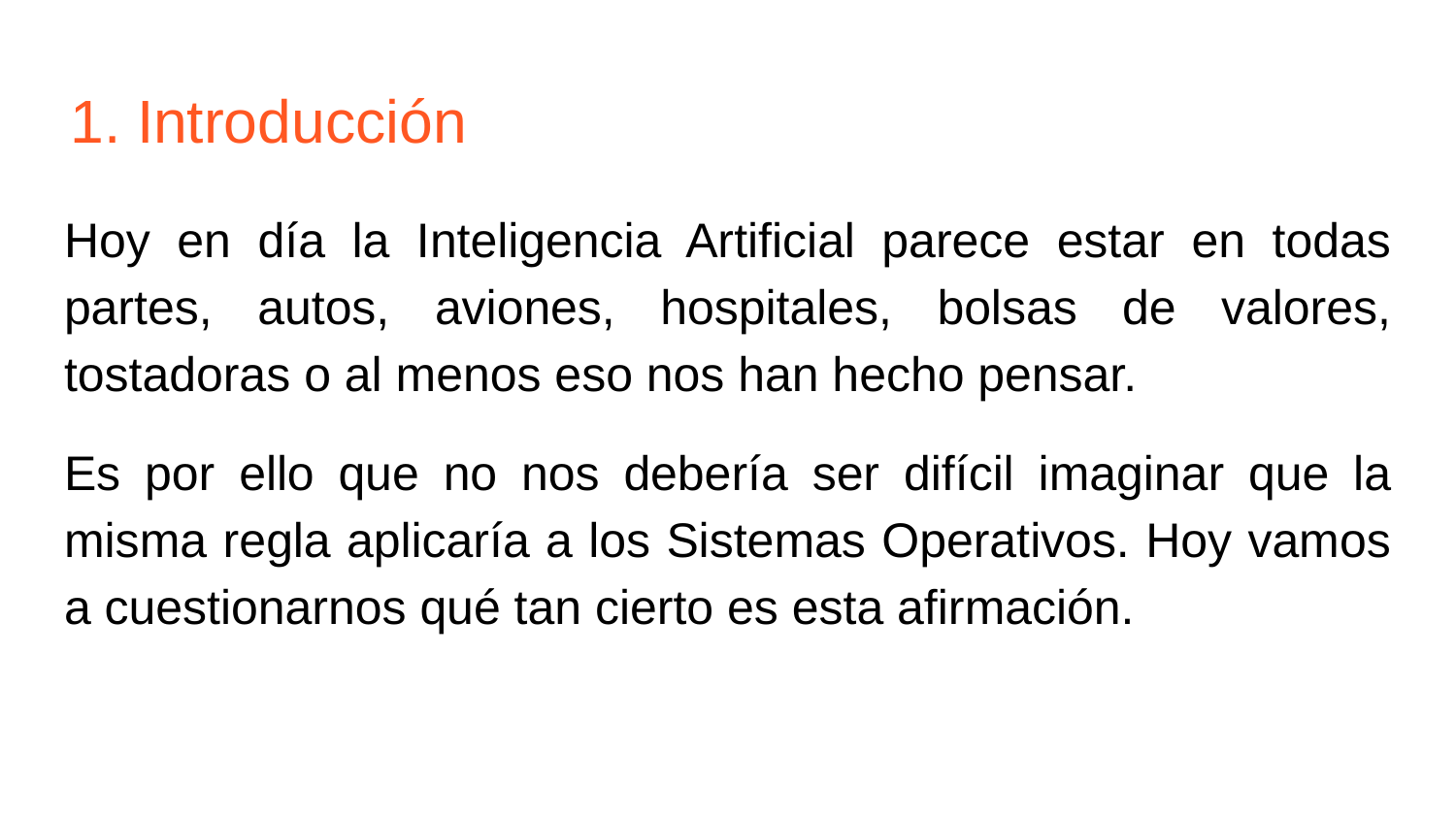

# Introducción
Hoy en día la Inteligencia Artificial parece estar en todas partes, autos, aviones, hospitales, bolsas de valores, tostadoras o al menos eso nos han hecho pensar.
Es por ello que no nos debería ser difícil imaginar que la misma regla aplicaría a los Sistemas Operativos. Hoy vamos a cuestionarnos qué tan cierto es esta afirmación.